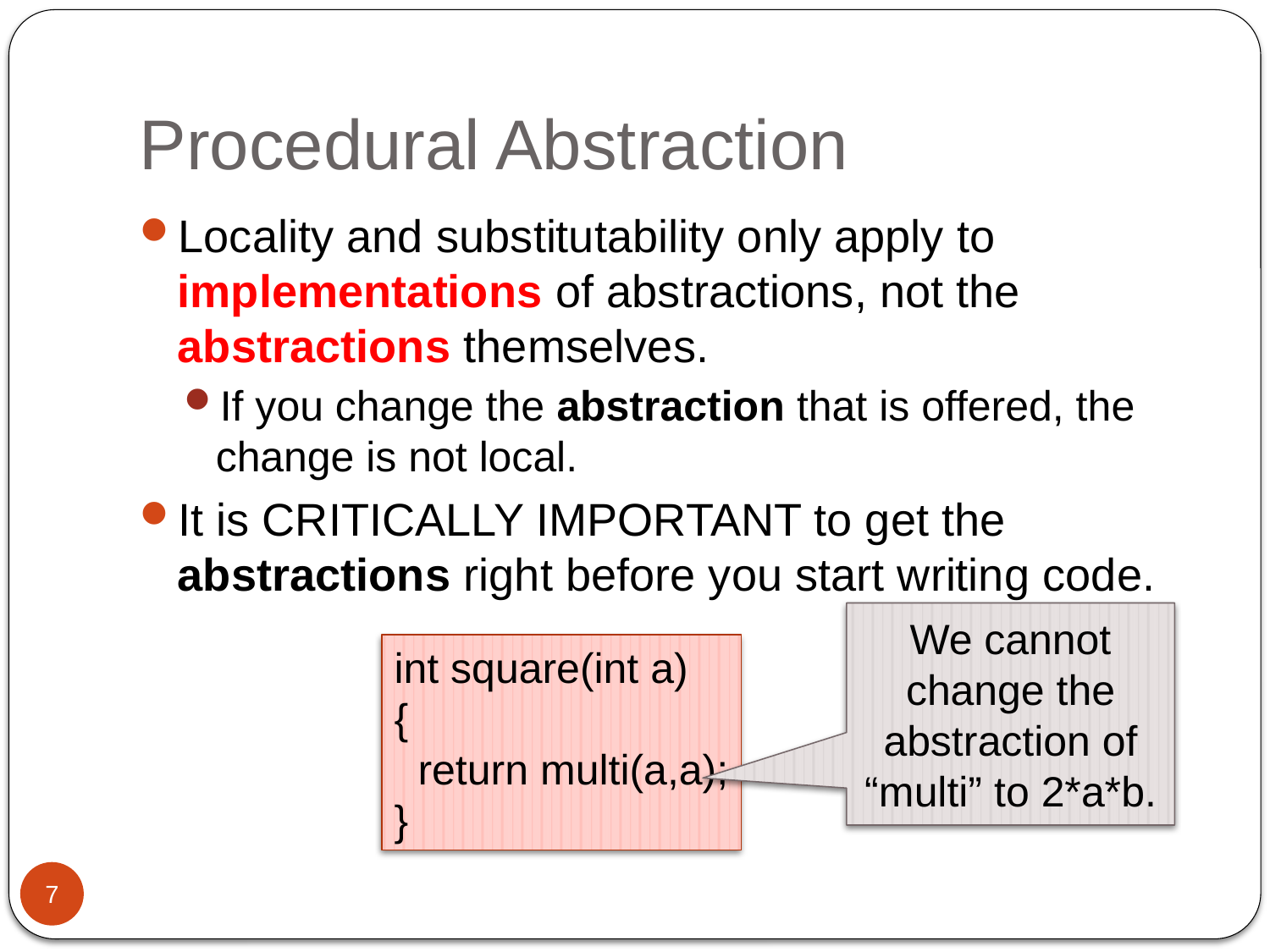

# Procedural Abstraction
Locality and substitutability only apply to implementations of abstractions, not the abstractions themselves.
If you change the abstraction that is offered, the change is not local.
It is CRITICALLY IMPORTANT to get the abstractions right before you start writing code.

We cannot change the abstraction of “multi” to 2*a*b.
int square(int a)
{
  return multi(a,a);
}
7